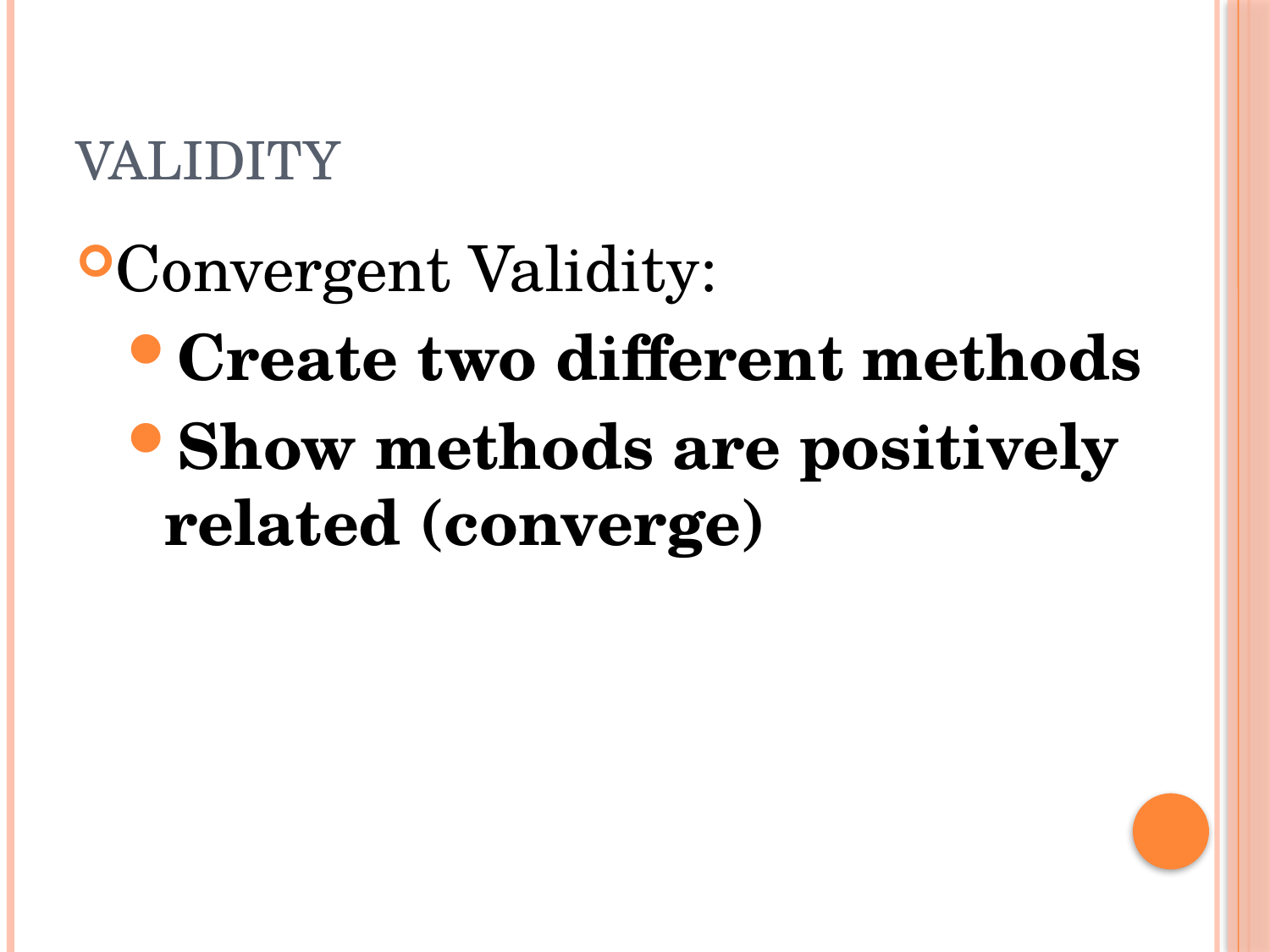

# Validity
Convergent Validity:
Create two different methods
Show methods are positively related (converge)